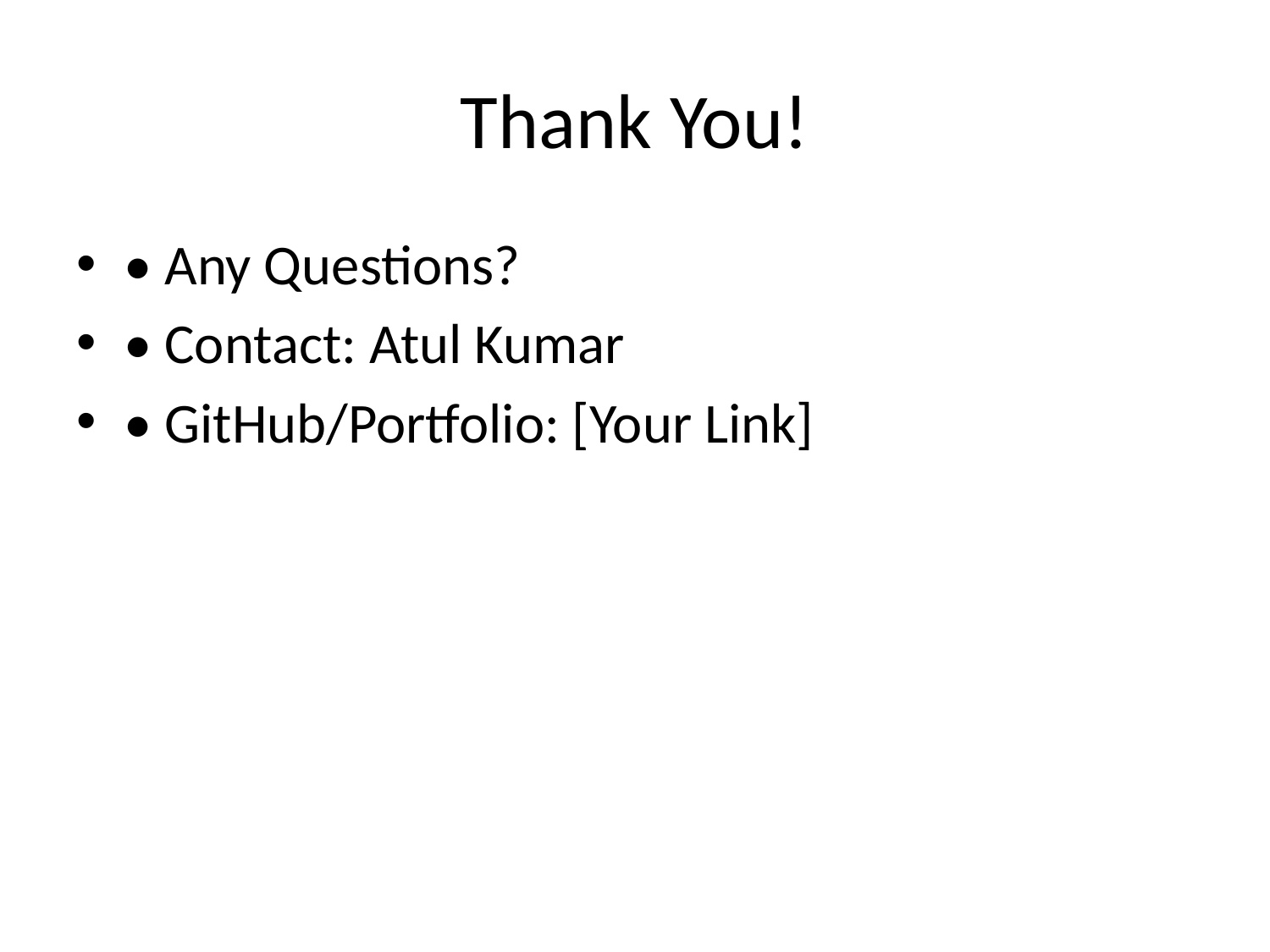

# Thank You!
• Any Questions?
• Contact: Atul Kumar
• GitHub/Portfolio: [Your Link]